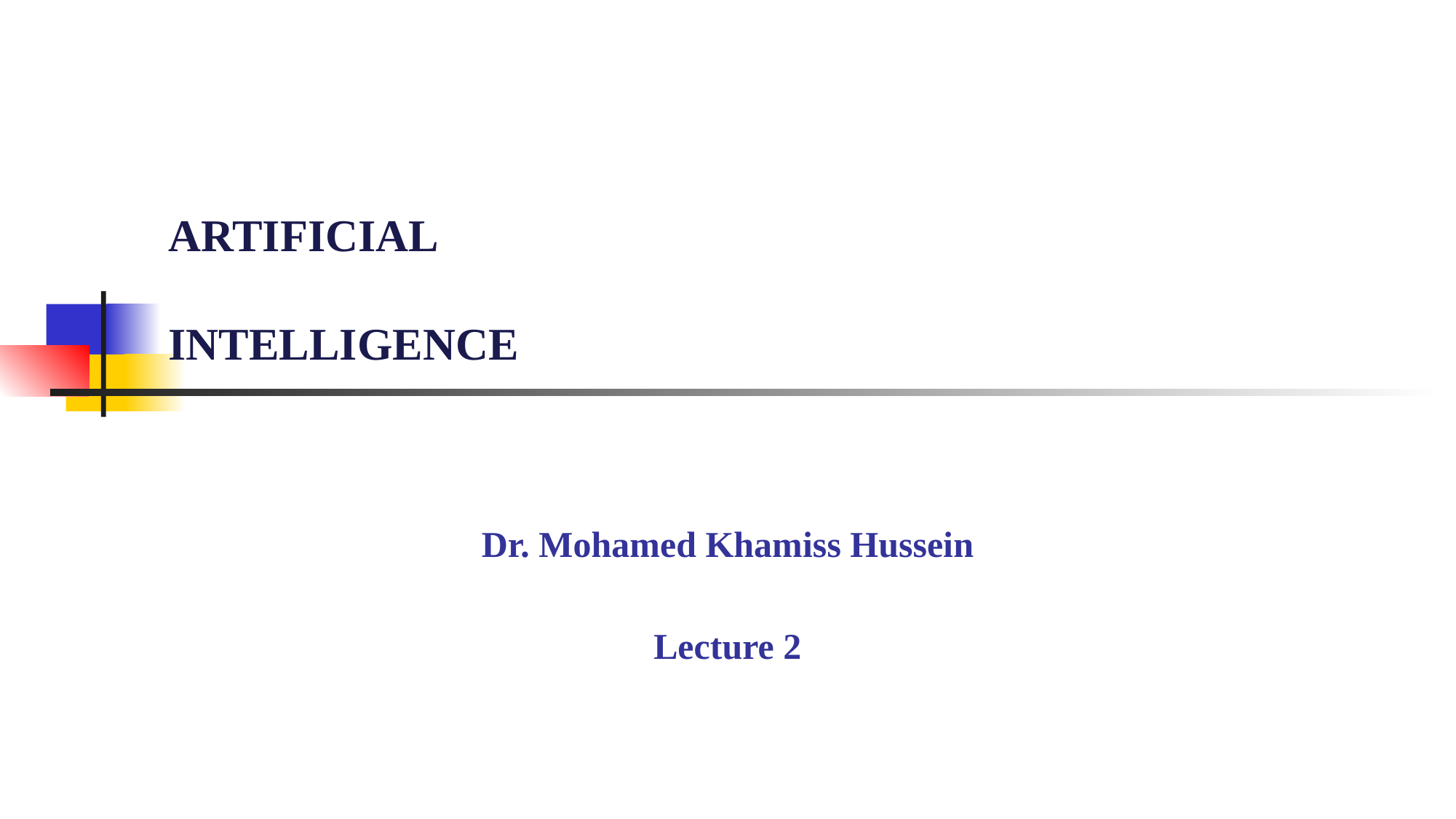

# ARTIFICIAL INTELLIGENCE

Dr. Mohamed Khamiss Hussein

Lecture 2